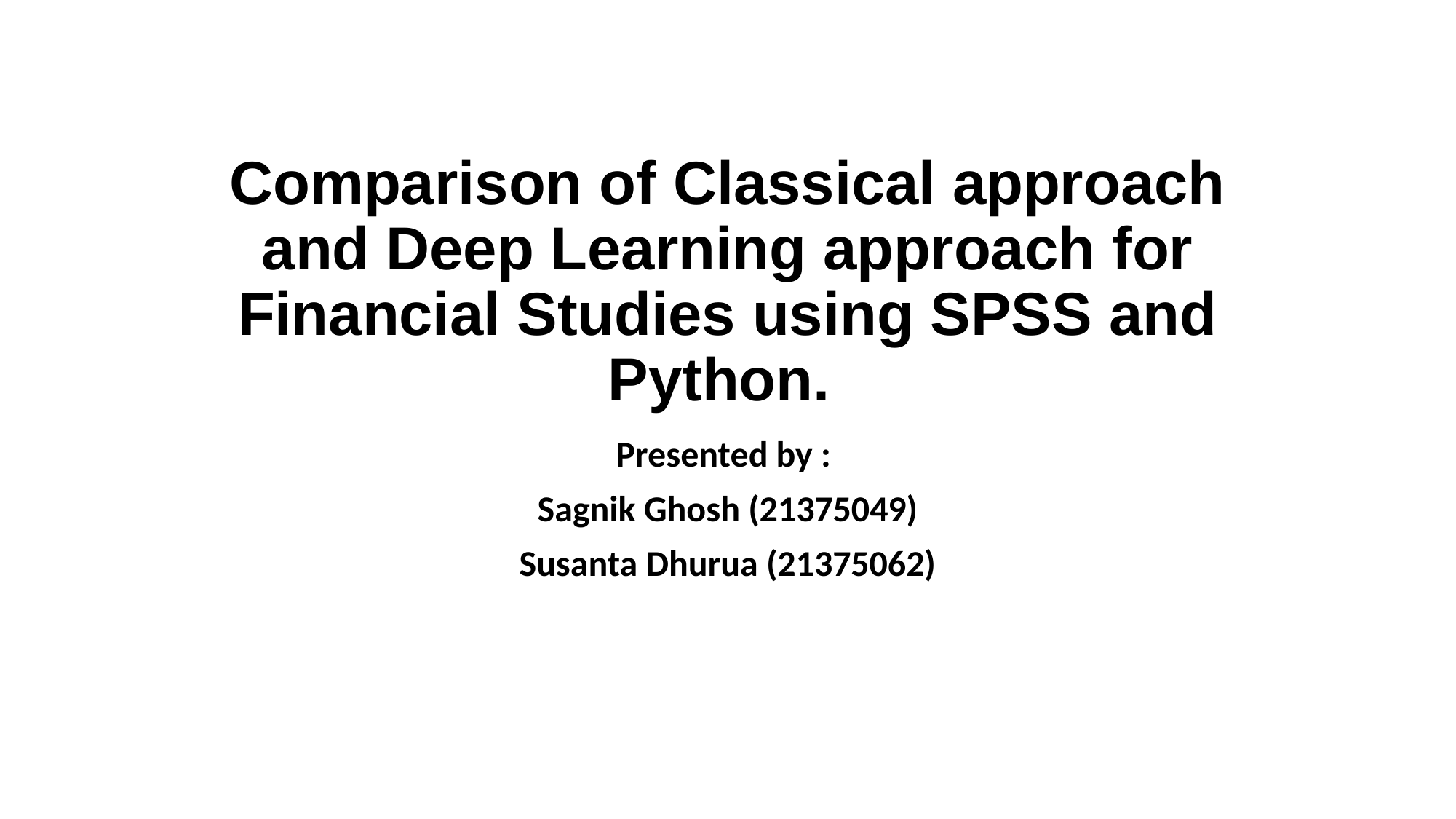

# Comparison of Classical approach and Deep Learning approach for Financial Studies using SPSS and Python.
Presented by :
Sagnik Ghosh (21375049)
Susanta Dhurua (21375062)